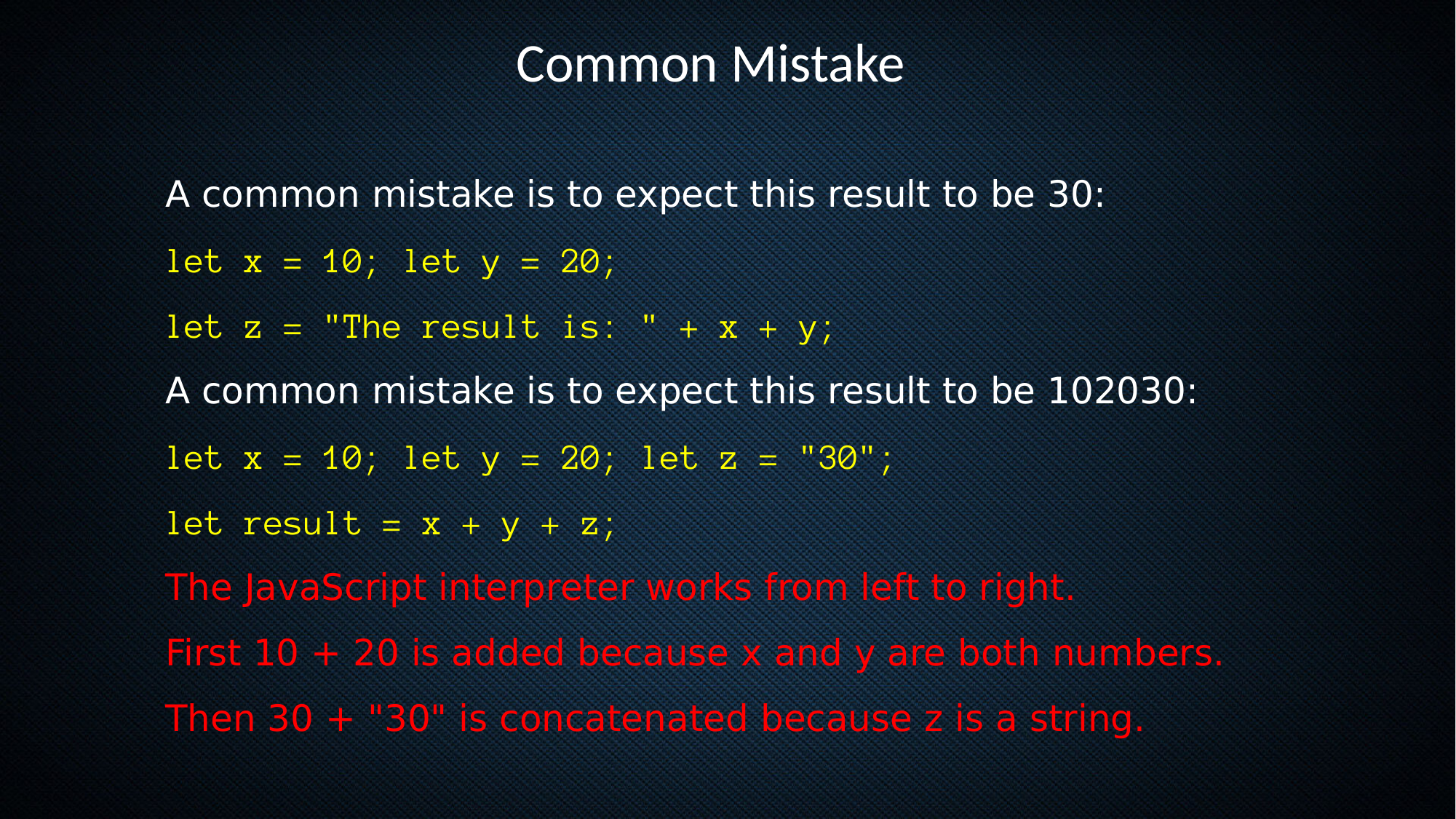

Common Mistake
A common mistake is to expect this result to be 30:
let x = 10; let y = 20;
let z = "The result is: " + x + y;
A common mistake is to expect this result to be 102030:
let x = 10; let y = 20; let z = "30";
let result = x + y + z;
The JavaScript interpreter works from left to right.
First 10 + 20 is added because x and y are both numbers.
Then 30 + "30" is concatenated because z is a string.